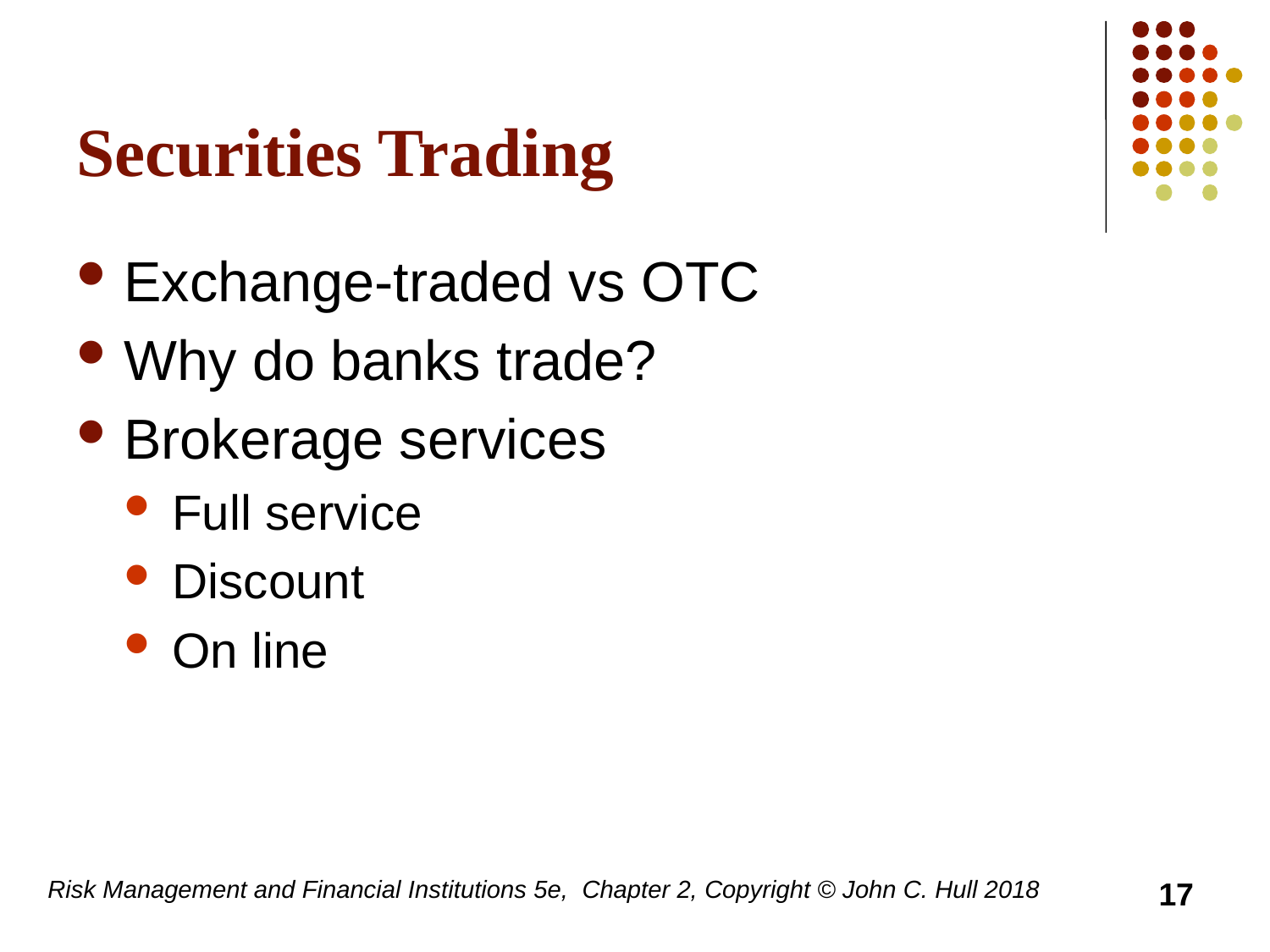

# Securities Trading
Exchange-traded vs OTC
Why do banks trade?
Brokerage services
Full service
Discount
On line
Risk Management and Financial Institutions 5e,  Chapter 2, Copyright © John C. Hull 2018
17